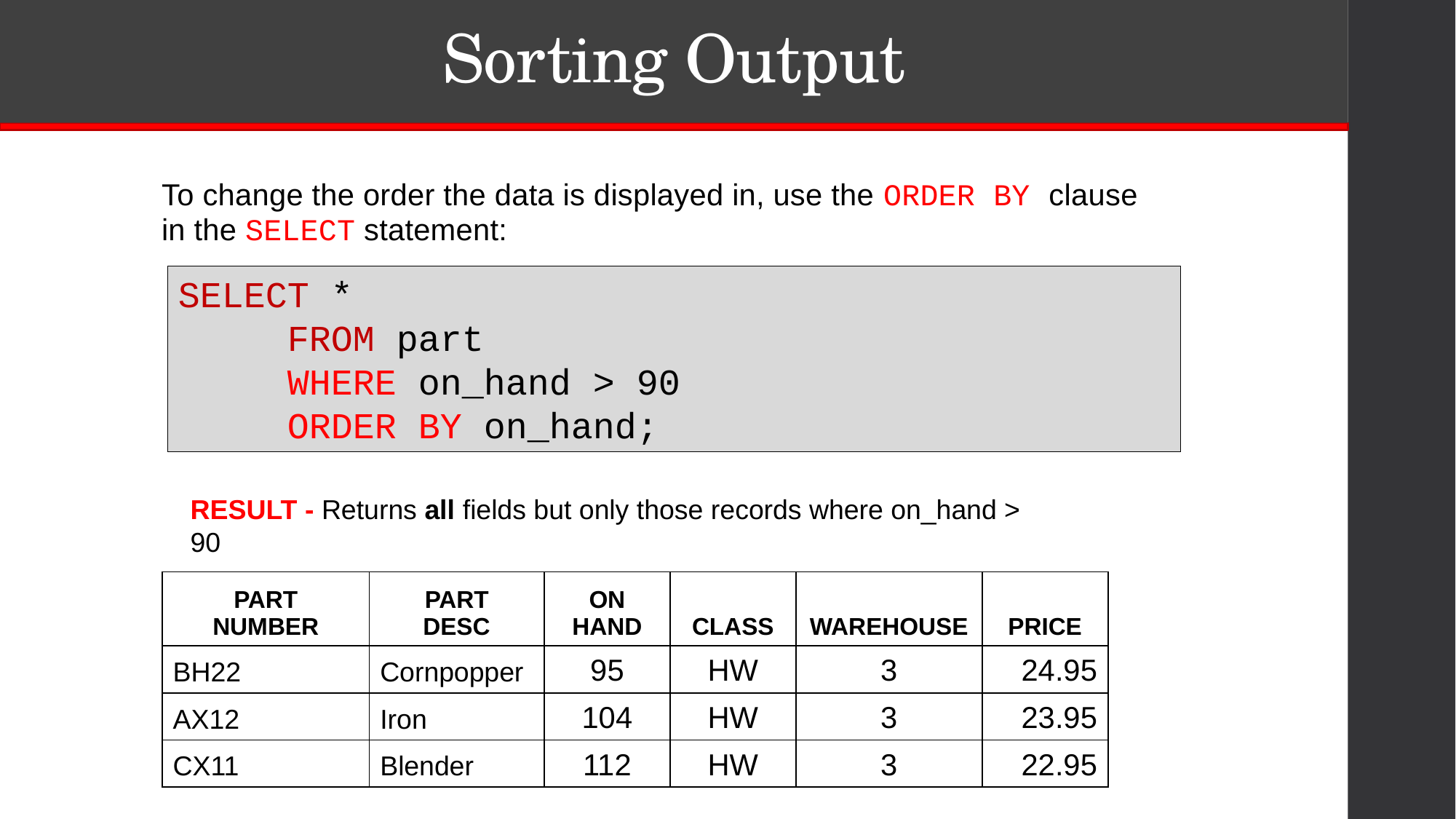

# Sorting Output
To change the order the data is displayed in, use the ORDER BY clause in the SELECT statement:
SELECT *
	FROM part
	WHERE on_hand > 90
	ORDER BY on_hand;
RESULT - Returns all fields but only those records where on_hand > 90
| PART NUMBER | PART DESC | ON HAND | CLASS | WAREHOUSE | PRICE |
| --- | --- | --- | --- | --- | --- |
| BH22 | Cornpopper | 95 | HW | 3 | 24.95 |
| AX12 | Iron | 104 | HW | 3 | 23.95 |
| CX11 | Blender | 112 | HW | 3 | 22.95 |